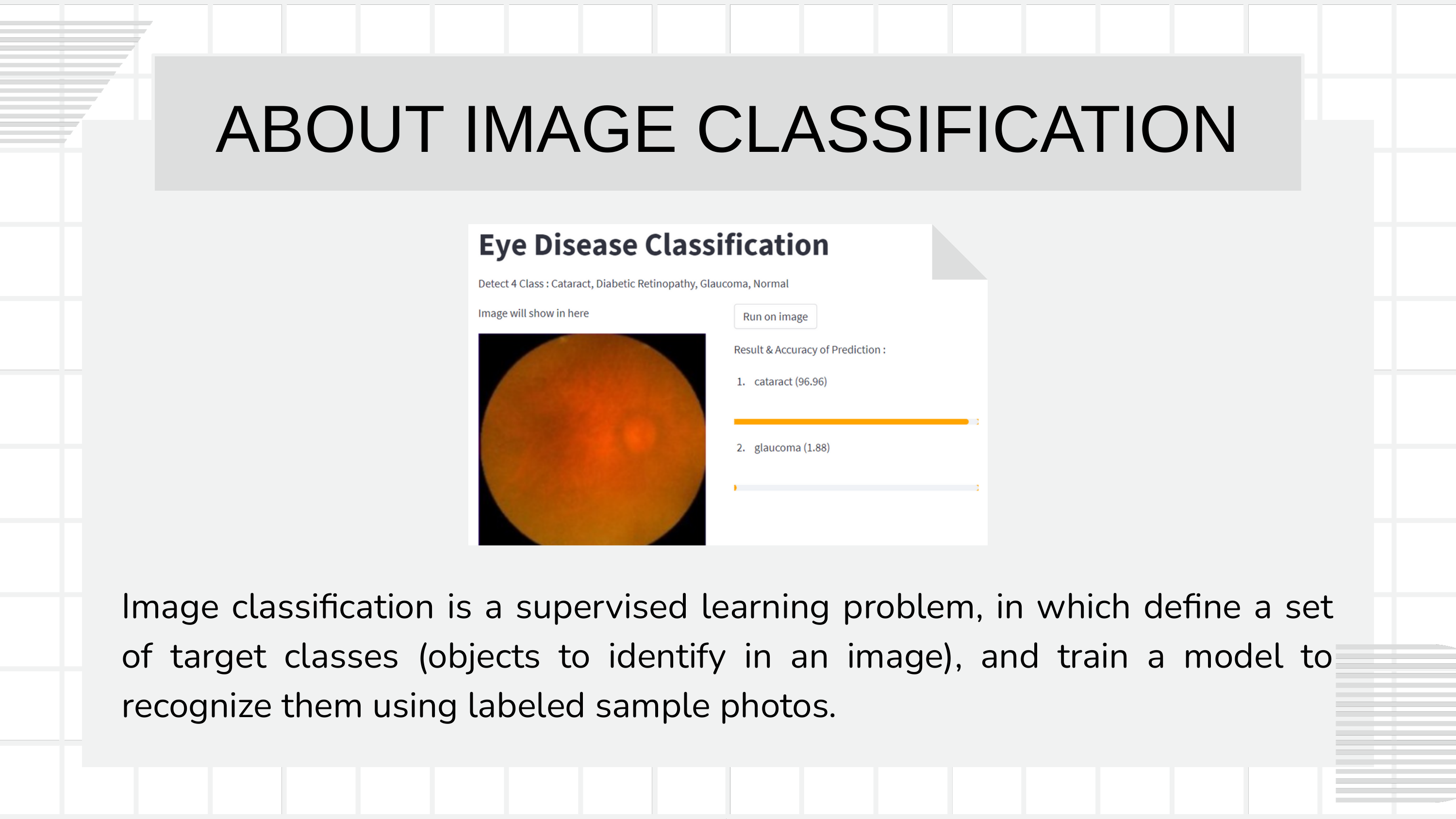

ABOUT IMAGE CLASSIFICATION

Image classification is a supervised learning problem, in which define a set of target classes (objects to identify in an image), and train a model to recognize them using labeled sample photos.